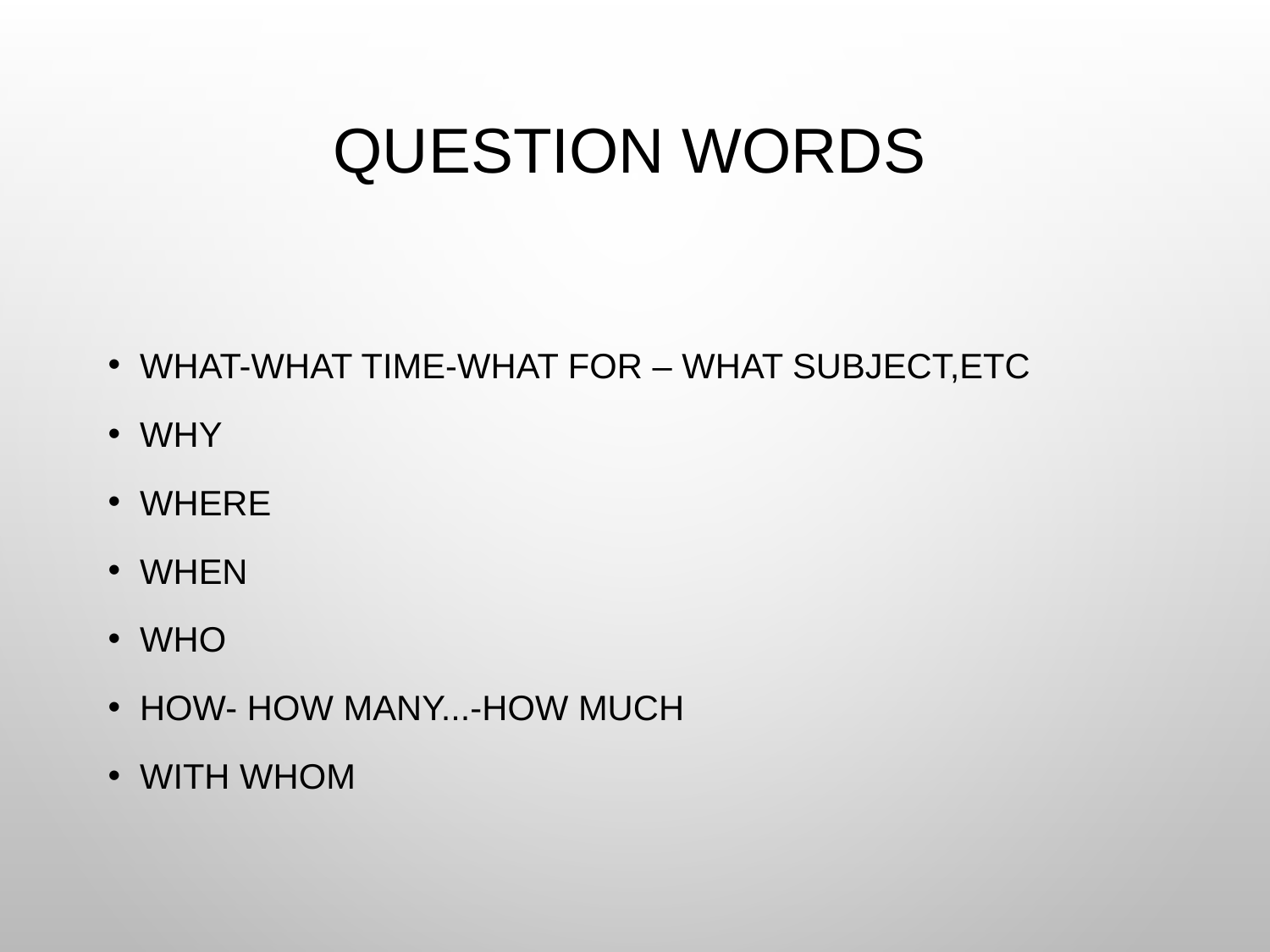

# Question Words
What-What time-What for – What subject,etc
Why
Where
When
Who
How- How many...-how much
With whom